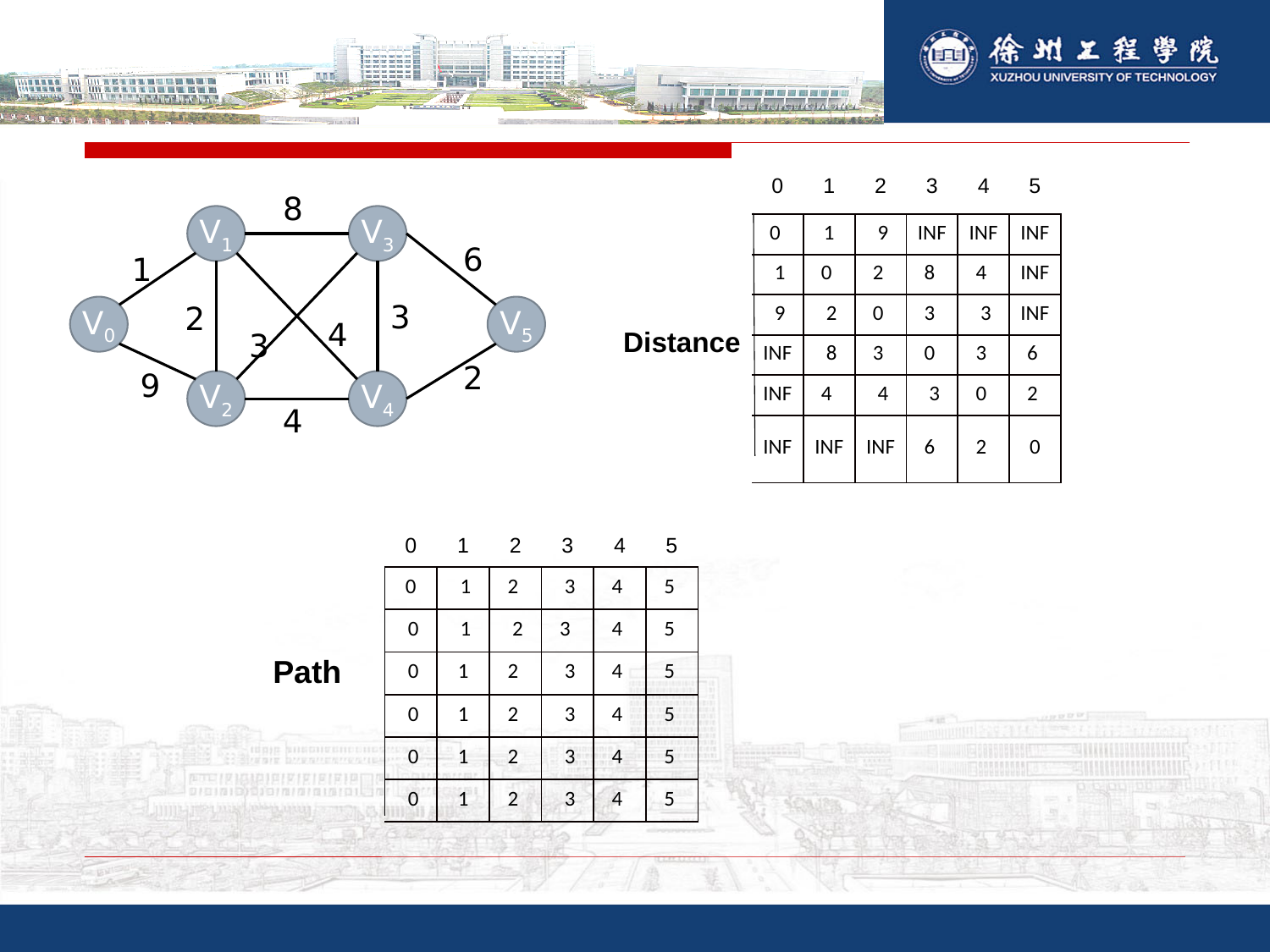

#
| Distance | 0 | 1 | 2 | 3 | 4 | 5 |
| --- | --- | --- | --- | --- | --- | --- |
|  | 0 | 1 | 9 | INF | INF | INF |
|  | 1 | 0 | 2 | 8 | 4 | INF |
|  | 9 | 2 | 0 | 3 | 3 | INF |
|  | INF | 8 | 3 | 0 | 3 | 6 |
|  | INF | 4 | 4 | 3 | 0 | 2 |
|  | INF | INF | INF | 6 | 2 | 0 |
8
V1
V3
6
1
3
2
V0
V5
4
3
2
9
V2
V4
4
| Path | 0 | 1 | 2 | 3 | 4 | 5 |
| --- | --- | --- | --- | --- | --- | --- |
|  | 0 | 1 | 2 | 3 | 4 | 5 |
|  | 0 | 1 | 2 | 3 | 4 | 5 |
|  | 0 | 1 | 2 | 3 | 4 | 5 |
|  | 0 | 1 | 2 | 3 | 4 | 5 |
|  | 0 | 1 | 2 | 3 | 4 | 5 |
|  | 0 | 1 | 2 | 3 | 4 | 5 |